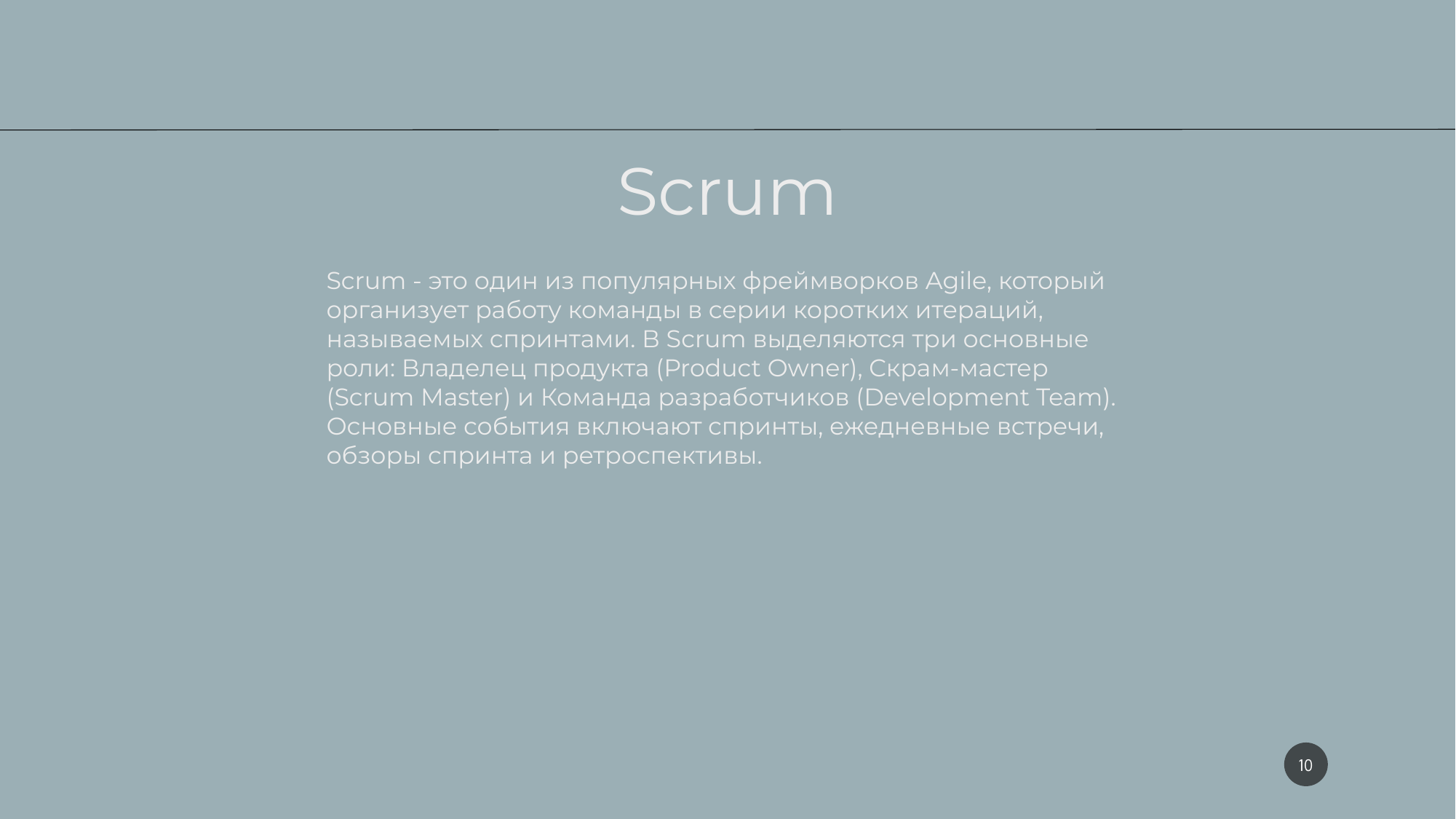

Scrum
Scrum - это один из популярных фреймворков Agile, который организует работу команды в серии коротких итераций, называемых спринтами. В Scrum выделяются три основные роли: Владелец продукта (Product Owner), Скрам-мастер (Scrum Master) и Команда разработчиков (Development Team). Основные события включают спринты, ежедневные встречи, обзоры спринта и ретроспективы.
10